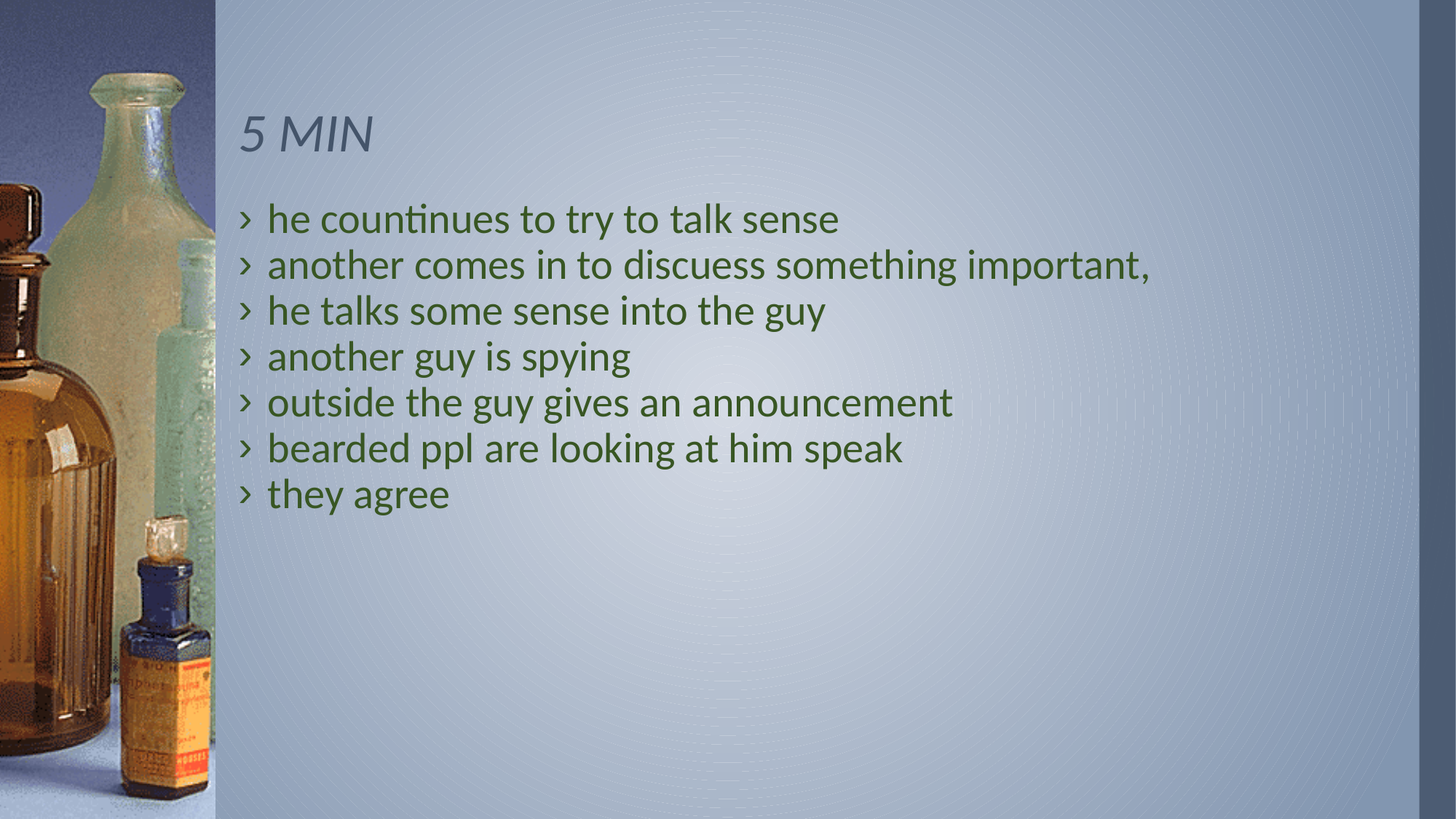

# 5 MIN
he countinues to try to talk sense
another comes in to discuess something important,
he talks some sense into the guy
another guy is spying
outside the guy gives an announcement
bearded ppl are looking at him speak
they agree